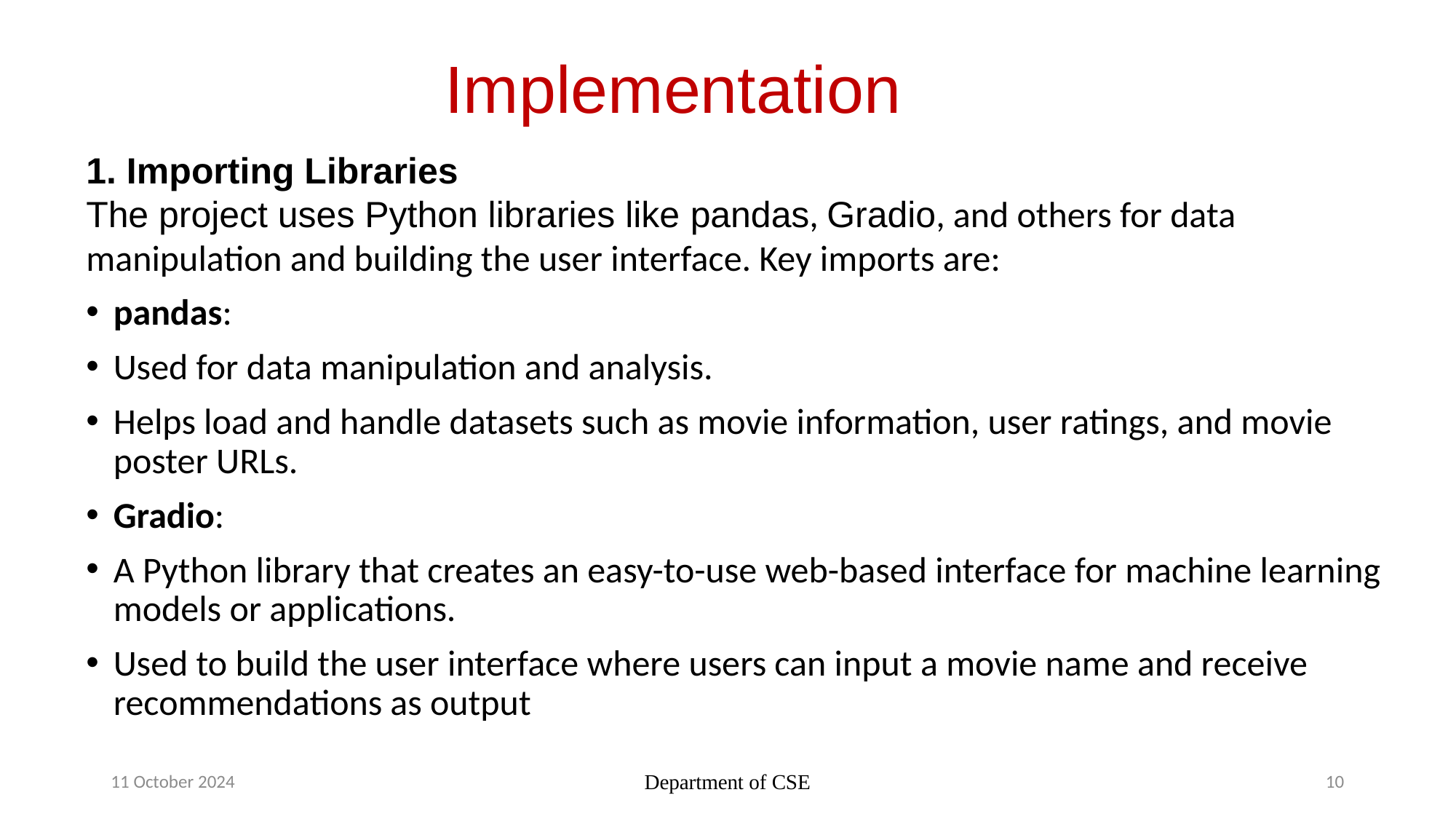

# Implementation
1. Importing Libraries
The project uses Python libraries like pandas, Gradio, and others for data manipulation and building the user interface. Key imports are:
pandas:
Used for data manipulation and analysis.
Helps load and handle datasets such as movie information, user ratings, and movie poster URLs.
Gradio:
A Python library that creates an easy-to-use web-based interface for machine learning models or applications.
Used to build the user interface where users can input a movie name and receive recommendations as output

11 October 2024
Department of CSE
10